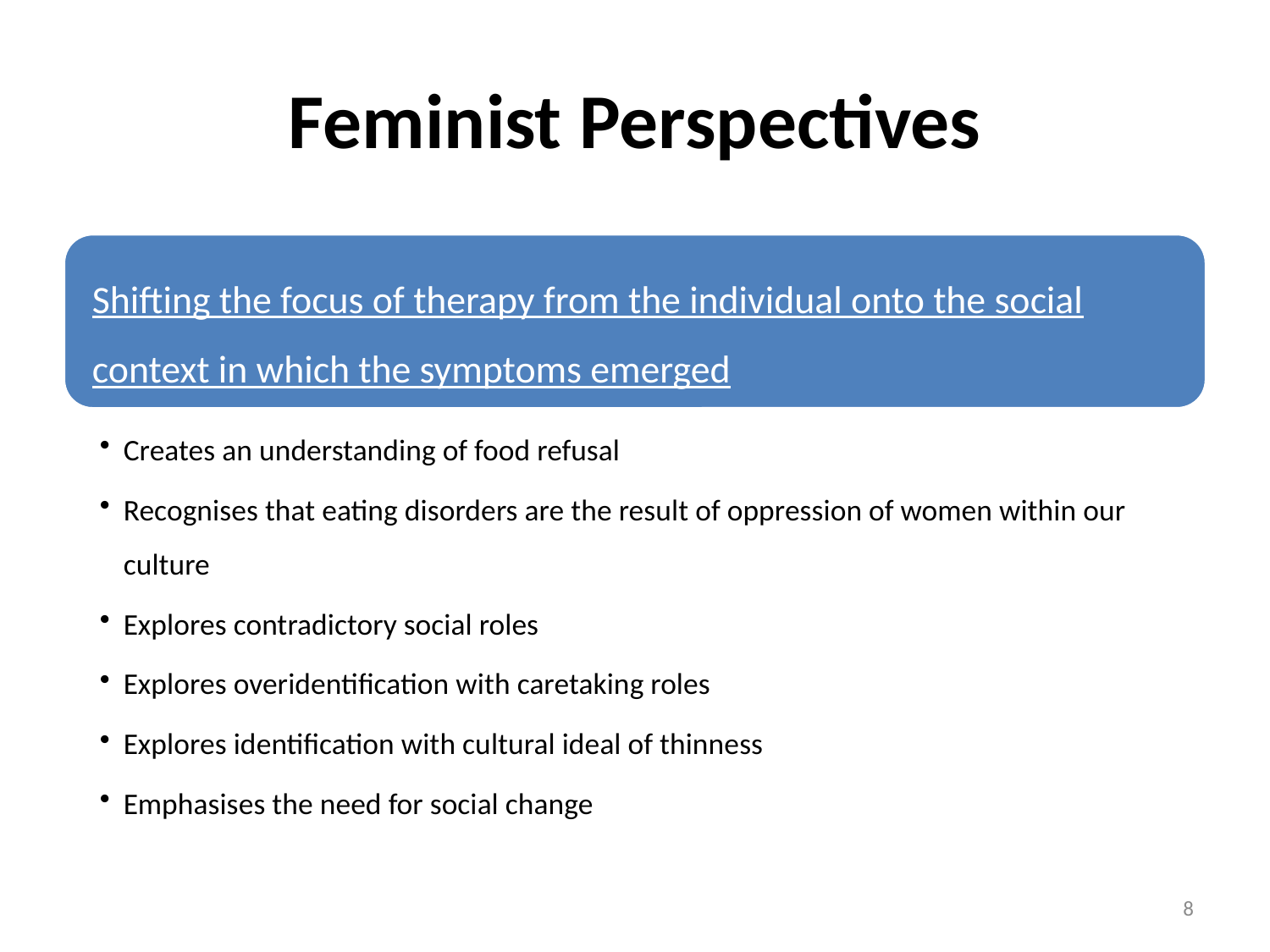

# Feminist Perspectives

Shifting the focus of therapy from the individual onto the social context in which the symptoms emerged
Creates an understanding of food refusal
Recognises that eating disorders are the result of oppression of women within our culture
Explores contradictory social roles
Explores overidentification with caretaking roles
Explores identification with cultural ideal of thinness
Emphasises the need for social change
8